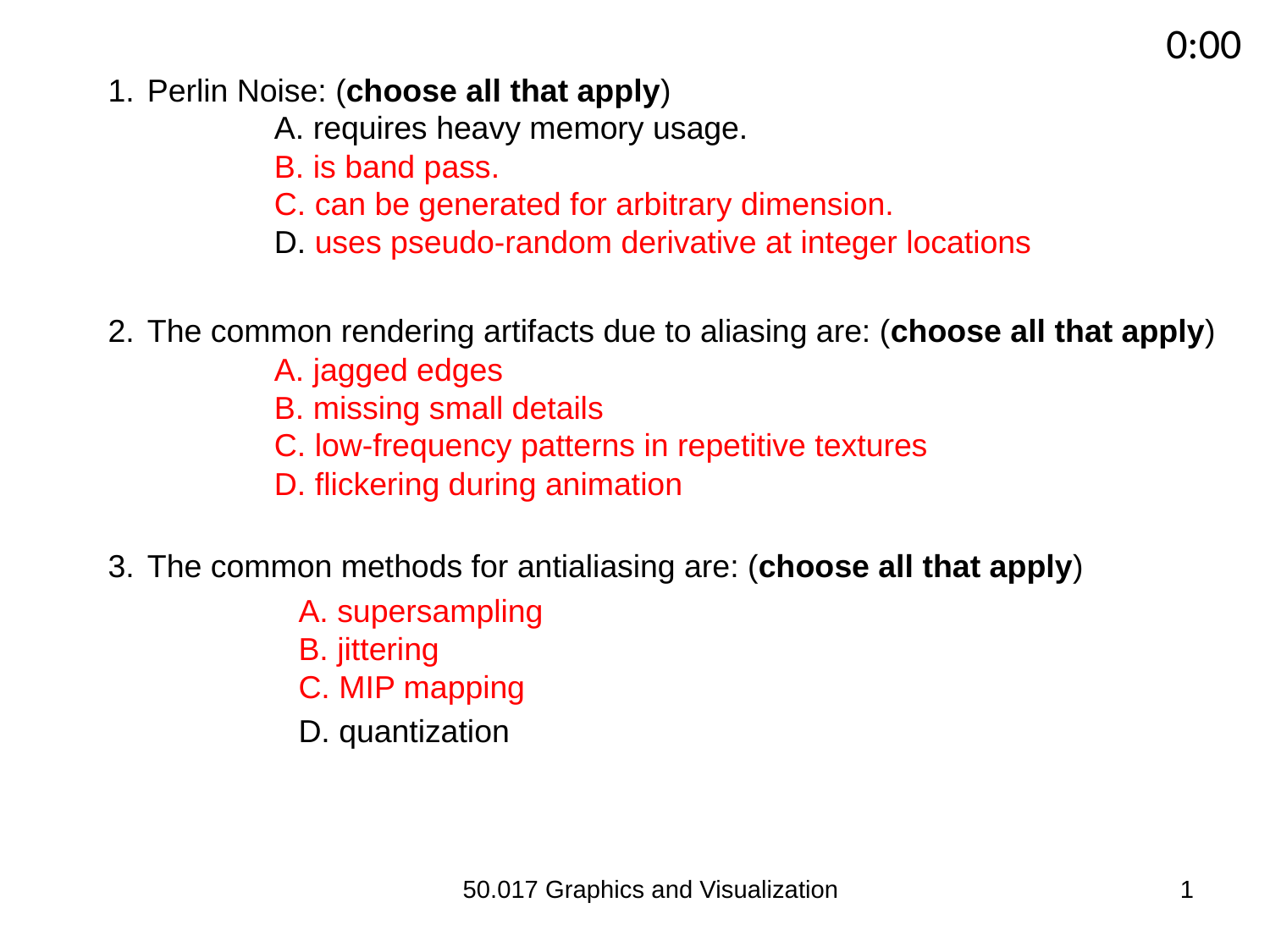

0:04
  0:09
  0:08
  0:07
  0:05
  0:03
  0:02
  0:01
  0:00
0:14
3:00
2:30
2:00
1:45
1:30
1:15
1:00
0:45
0:30
0:20
0:19
0:18
0:17
0:16
0:15
0:13
0:12
0:11
0:10
0:06
Perlin Noise: (choose all that apply)
	A. requires heavy memory usage.
	B. is band pass.
	C. can be generated for arbitrary dimension.
	D. uses pseudo-random derivative at integer locations

The common rendering artifacts due to aliasing are: (choose all that apply)
	A. jagged edges
	B. missing small details
	C. low-frequency patterns in repetitive textures
	D. flickering during animation
The common methods for antialiasing are: (choose all that apply)
	A. supersampling
	B. jittering
	C. MIP mapping
	D. quantization

50.017 Graphics and Visualization
1